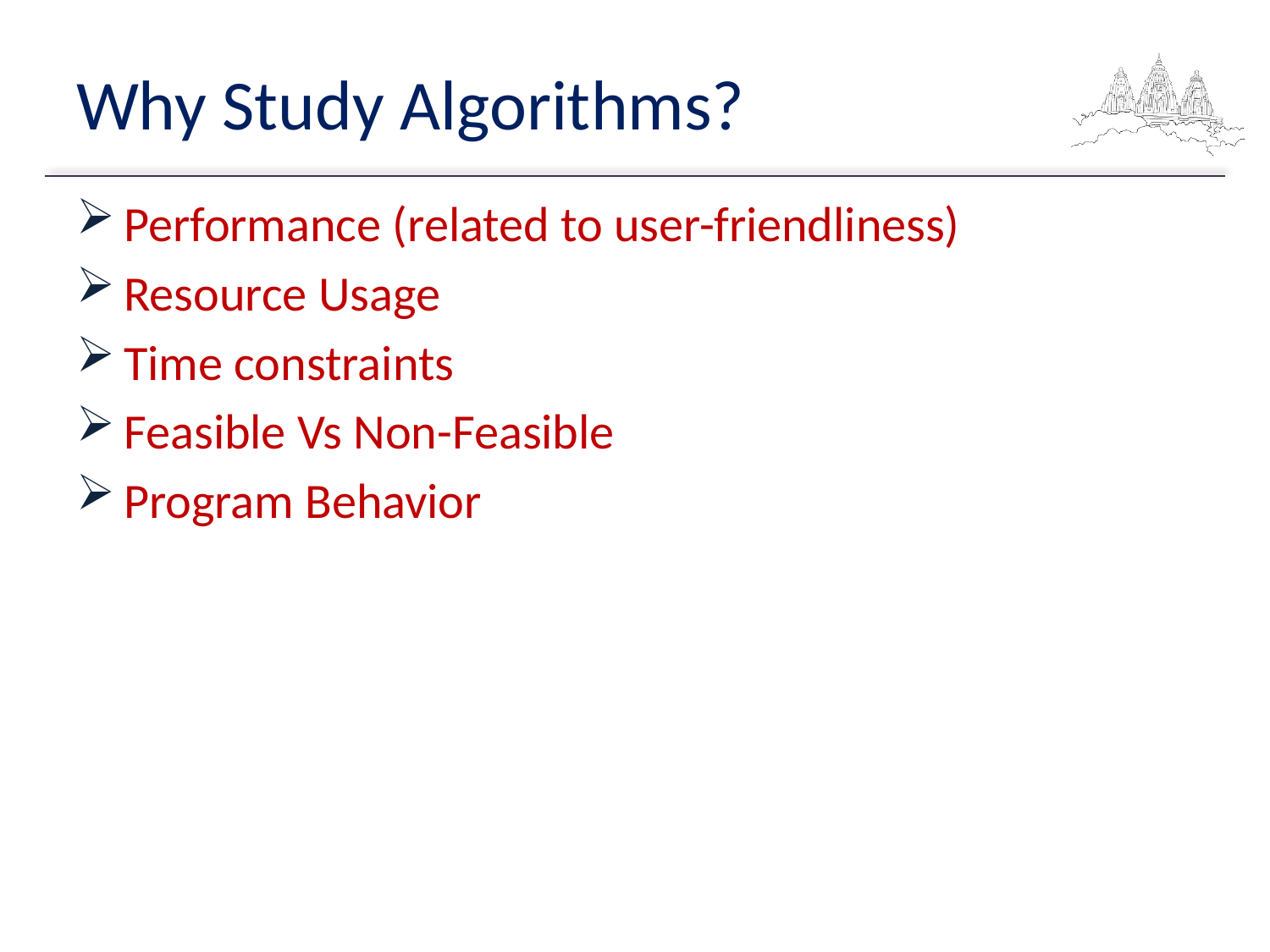

# Why Study Algorithms?
Performance (related to user-friendliness)
Resource Usage
Time constraints
Feasible Vs Non-Feasible
Program Behavior